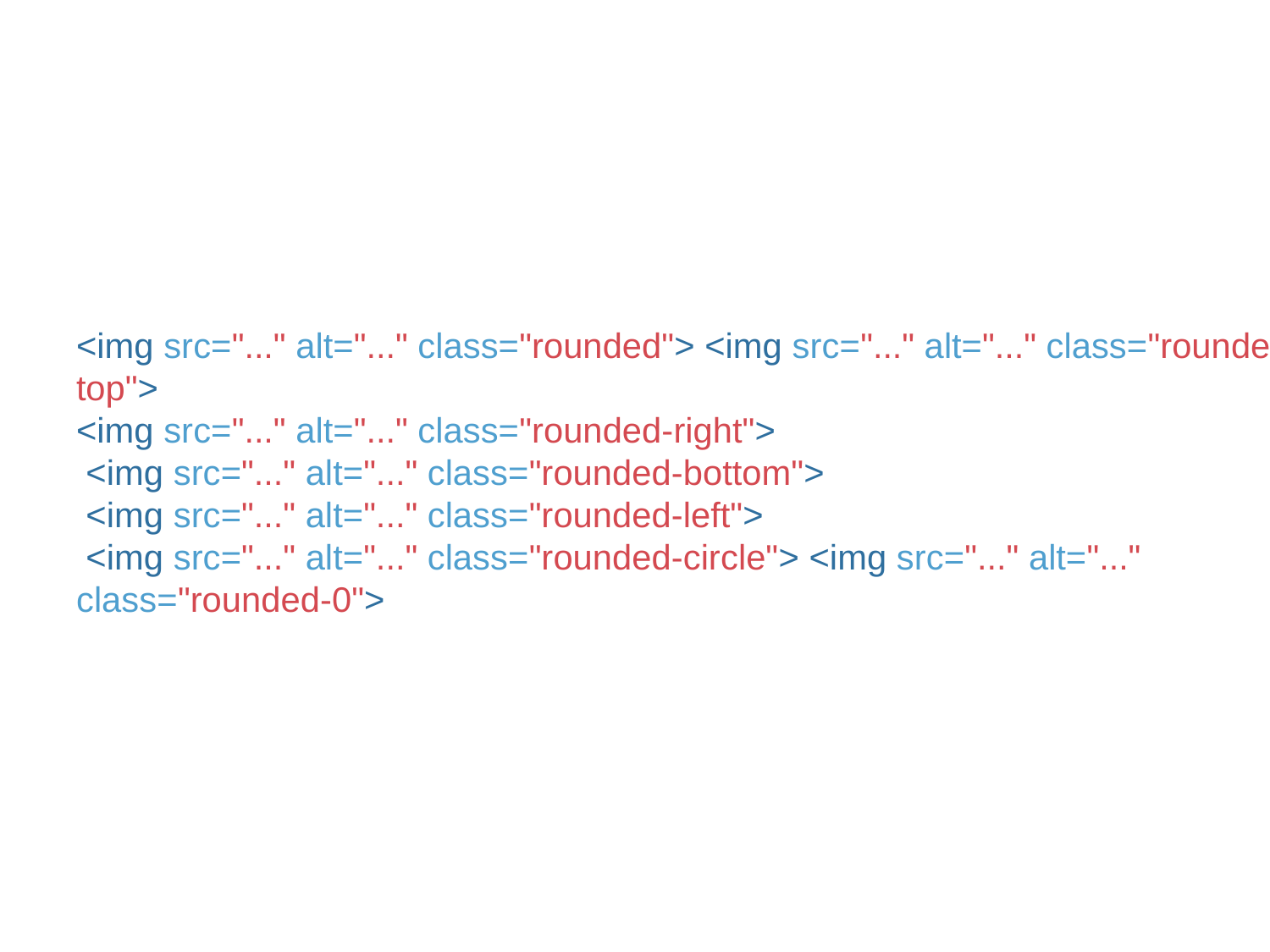

<img src="..." alt="..." class="rounded"> <img src="..." alt="..." class="rounded-top">
<img src="..." alt="..." class="rounded-right">
 <img src="..." alt="..." class="rounded-bottom">
 <img src="..." alt="..." class="rounded-left">
 <img src="..." alt="..." class="rounded-circle"> <img src="..." alt="..." class="rounded-0">